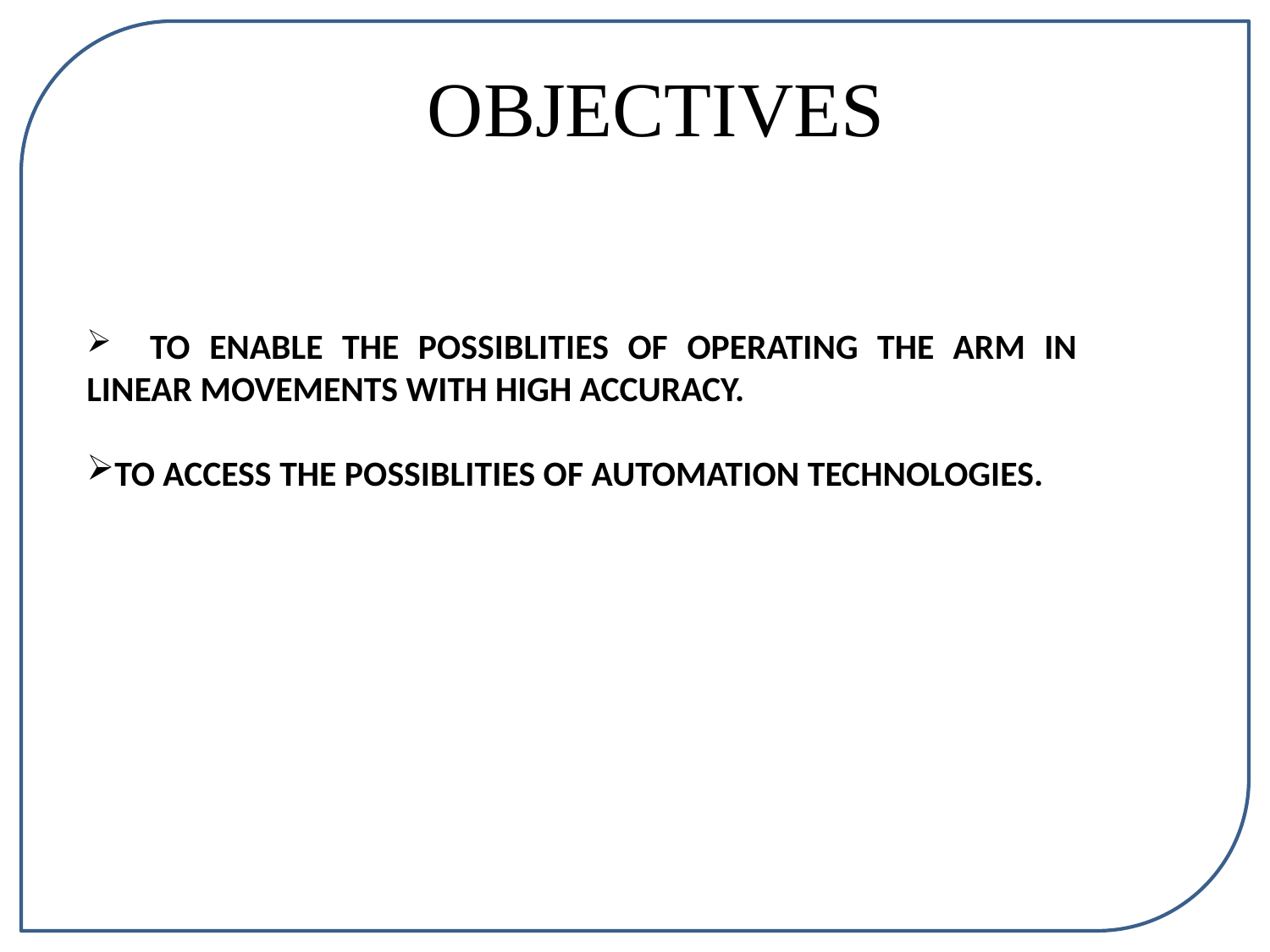

OBJECTIVES
  TO ENABLE THE POSSIBLITIES OF OPERATING THE ARM IN LINEAR MOVEMENTS WITH HIGH ACCURACY.

TO ACCESS THE POSSIBLITIES OF AUTOMATION TECHNOLOGIES.